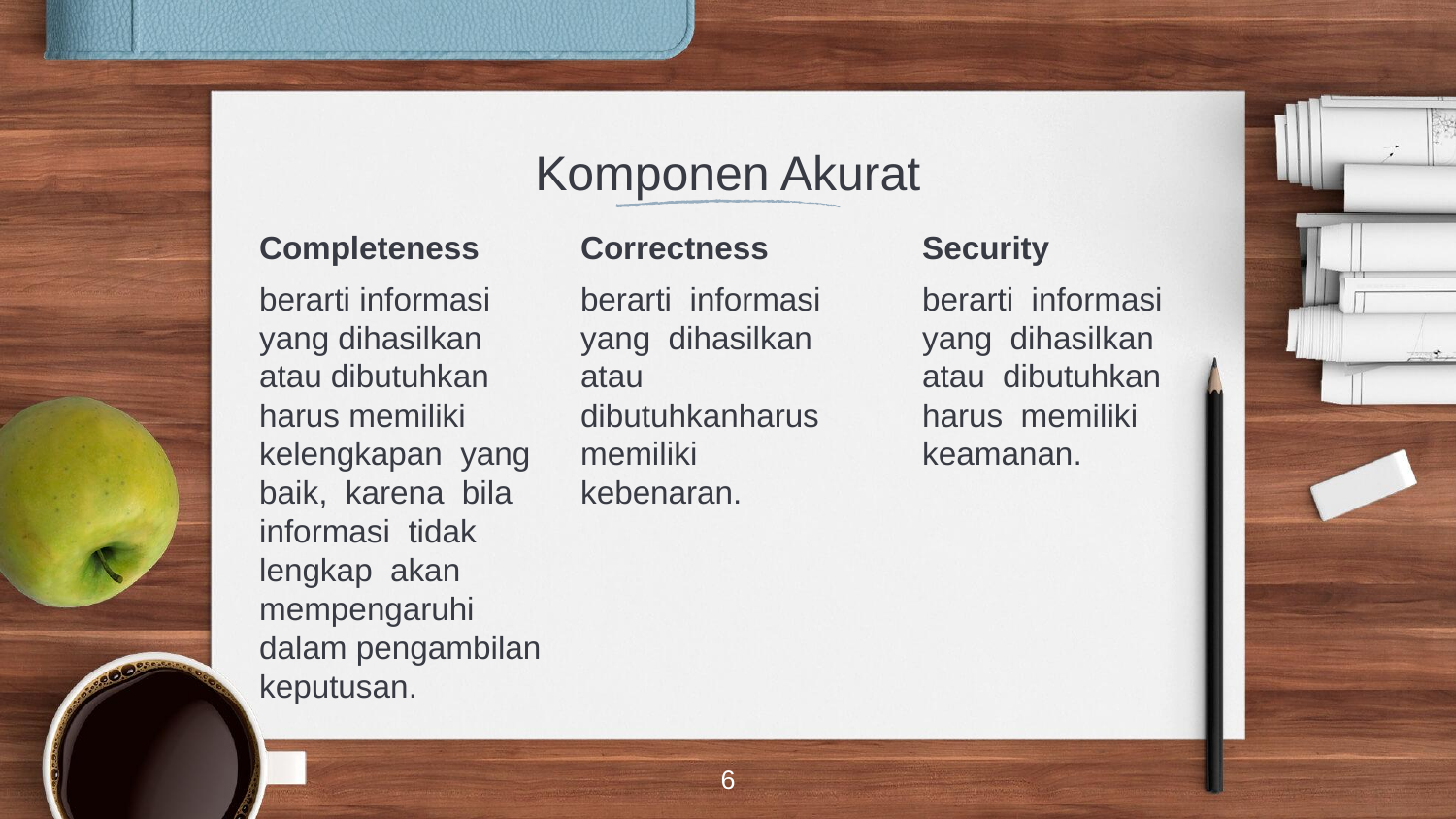

# Komponen Akurat
Completeness
berarti informasi yang dihasilkan atau dibutuhkan harus memiliki kelengkapan  yang  baik,  karena  bila  informasi  tidak lengkap  akan  mempengaruhi dalam pengambilan keputusan.
Correctness
berarti  informasi  yang  dihasilkan  atau  dibutuhkanharus  memiliki kebenaran.
Security
berarti  informasi  yang  dihasilkan  atau  dibutuhkan harus  memiliki keamanan.
6